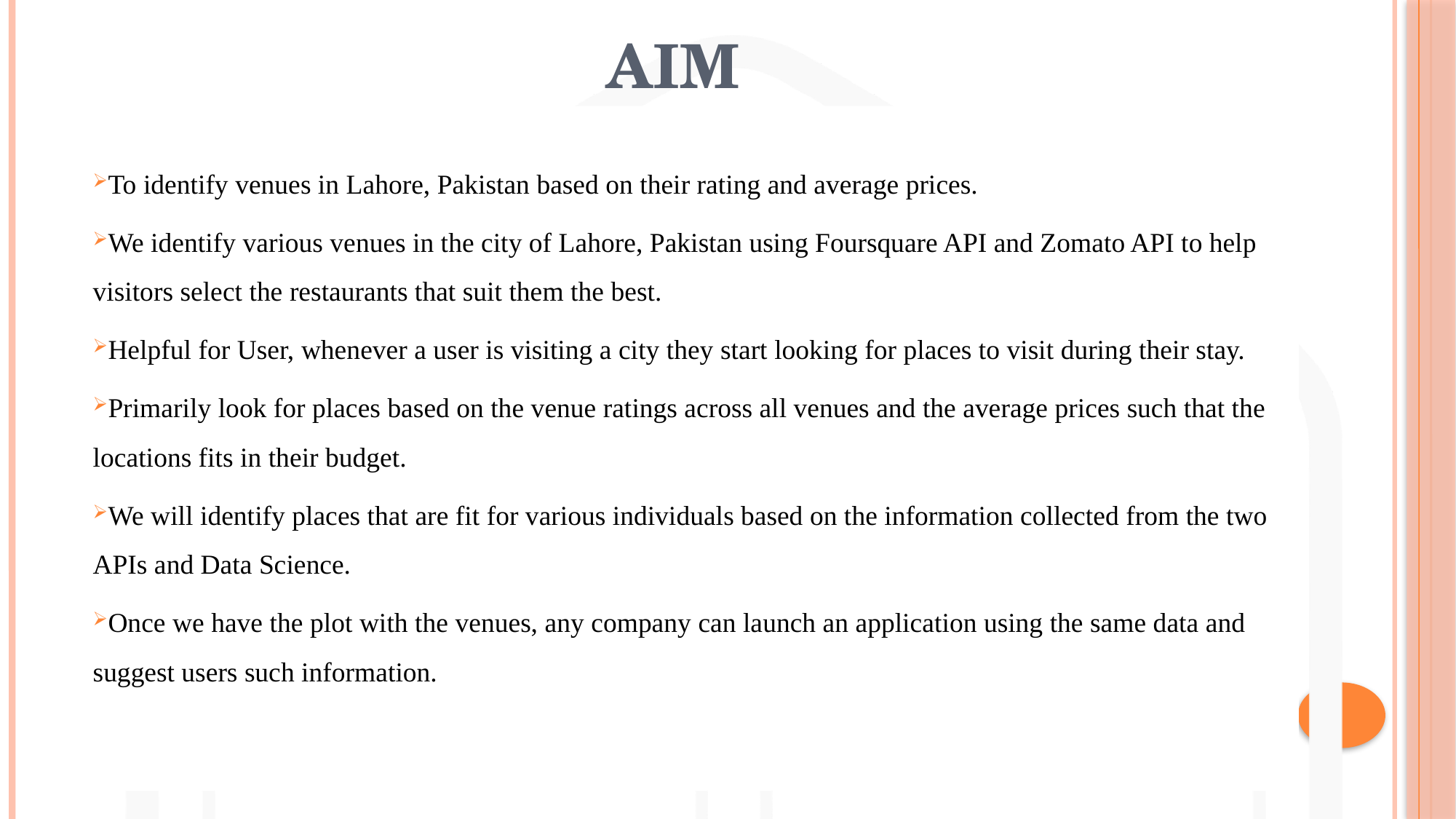

# AIM
To identify venues in Lahore, Pakistan based on their rating and average prices.
We identify various venues in the city of Lahore, Pakistan using Foursquare API and Zomato API to help visitors select the restaurants that suit them the best.
Helpful for User, whenever a user is visiting a city they start looking for places to visit during their stay.
Primarily look for places based on the venue ratings across all venues and the average prices such that the locations fits in their budget.
We will identify places that are fit for various individuals based on the information collected from the two APIs and Data Science.
Once we have the plot with the venues, any company can launch an application using the same data and suggest users such information.